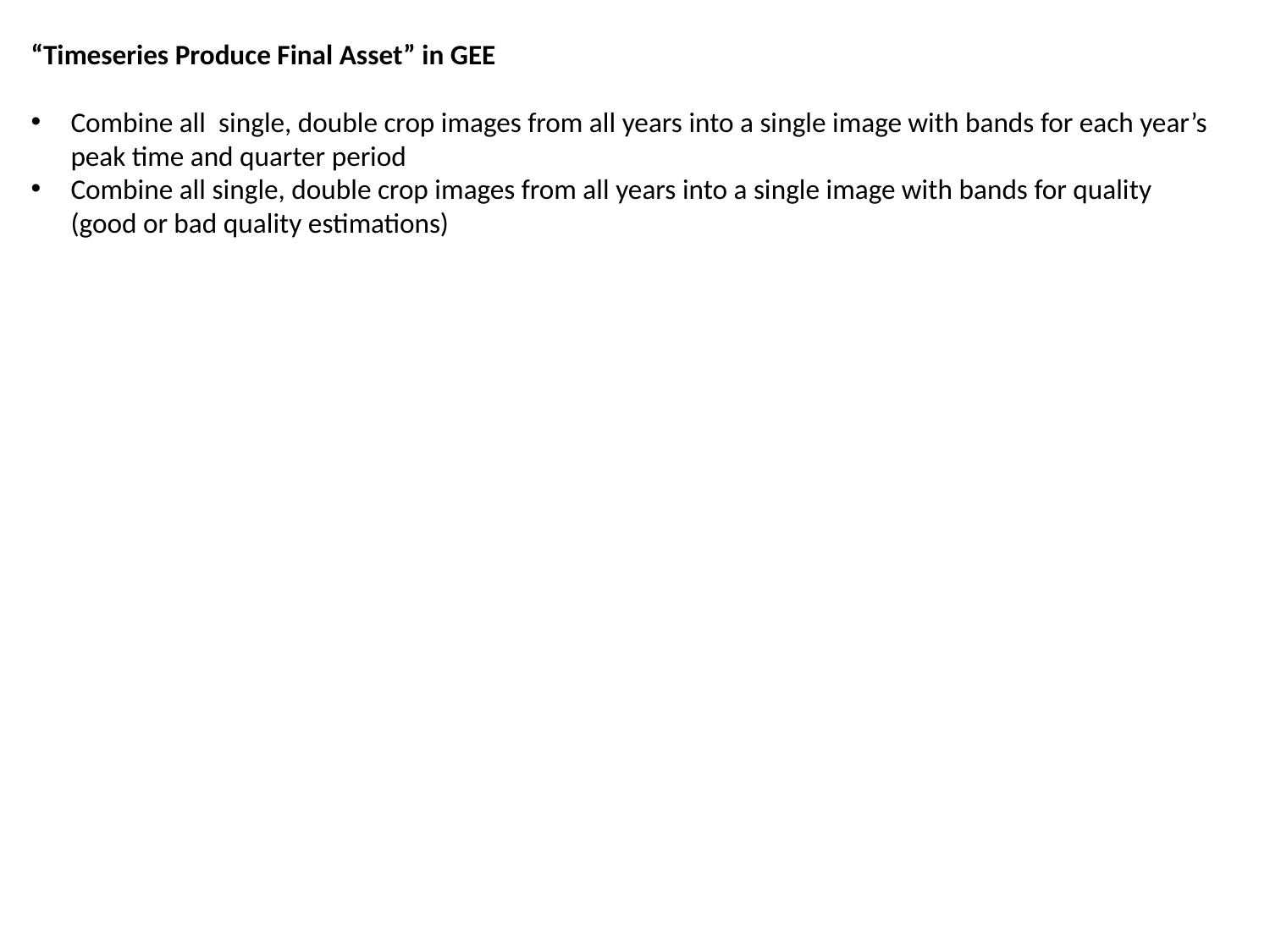

“Timeseries Produce Final Asset” in GEE

Combine all  single, double crop images from all years into a single image with bands for each year’s peak time and quarter period
Combine all single, double crop images from all years into a single image with bands for quality (good or bad quality estimations)